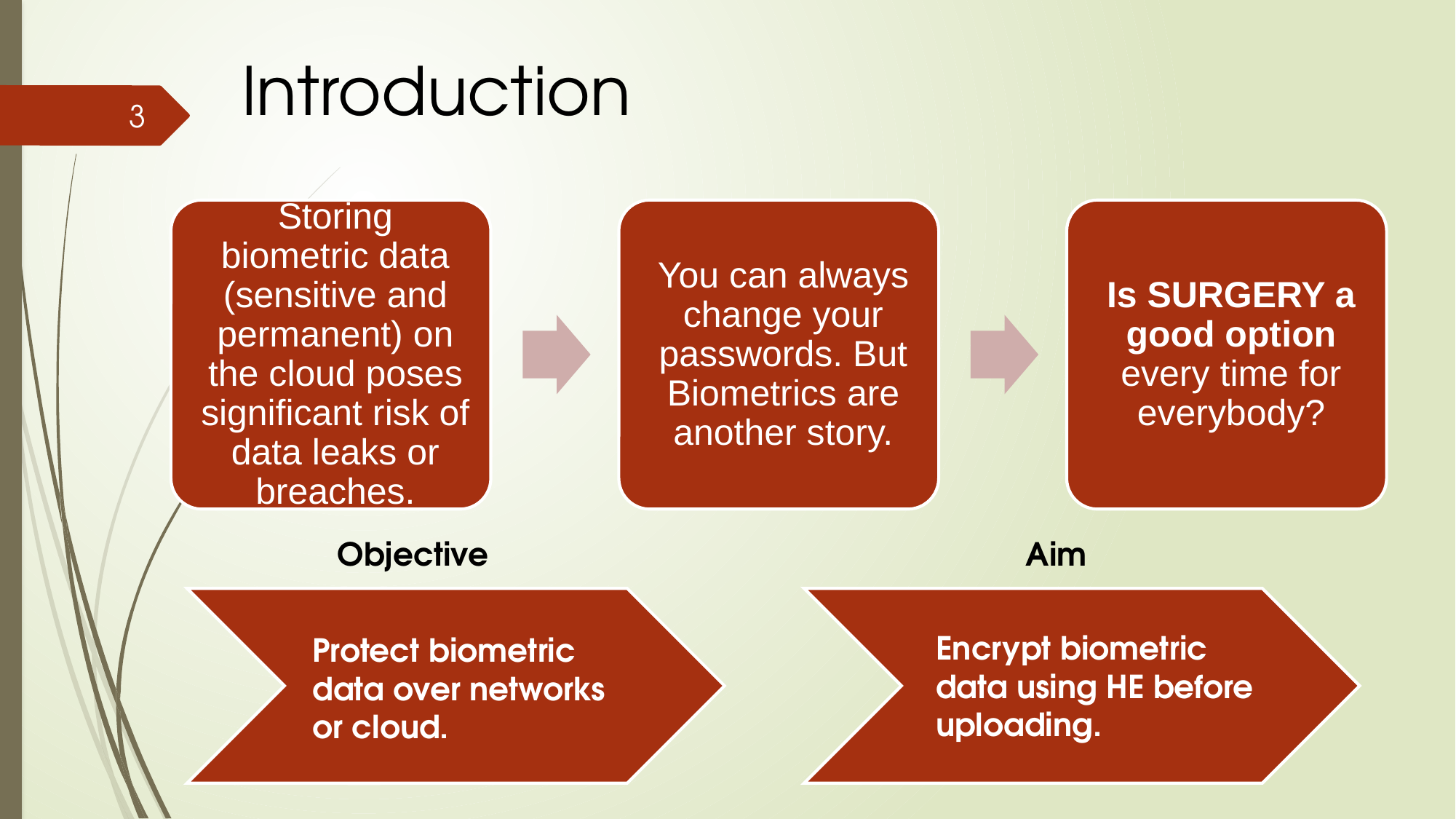

# Introduction
3
Storing biometric data (sensitive and permanent) on the cloud poses significant risk of data leaks or breaches.

You can always change your passwords. But Biometrics are another story.

Is SURGERY a good option every time for everybody?
Objective
Aim
Encrypt biometric data using HE before uploading.

Protect biometric data over networks or cloud.